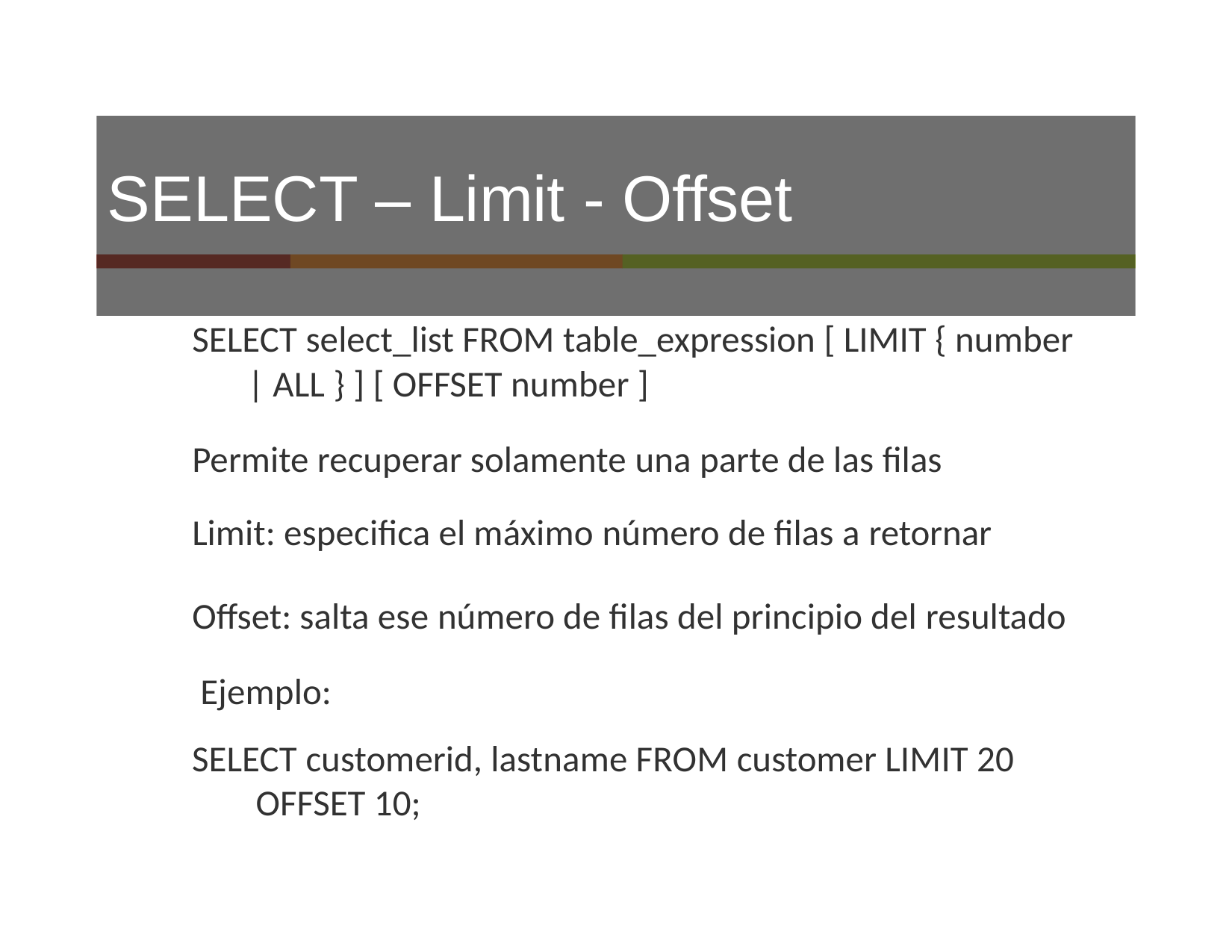

# SELECT – Limit - Offset
SELECT select_list FROM table_expression [ LIMIT { number
| ALL } ] [ OFFSET number ]
Permite recuperar solamente una parte de las ﬁlas  Limit: especiﬁca el máximo número de ﬁlas a retornar
Oﬀset: salta ese número de ﬁlas del principio del resultado  Ejemplo:
SELECT customerid, lastname FROM customer LIMIT 20  OFFSET 10;